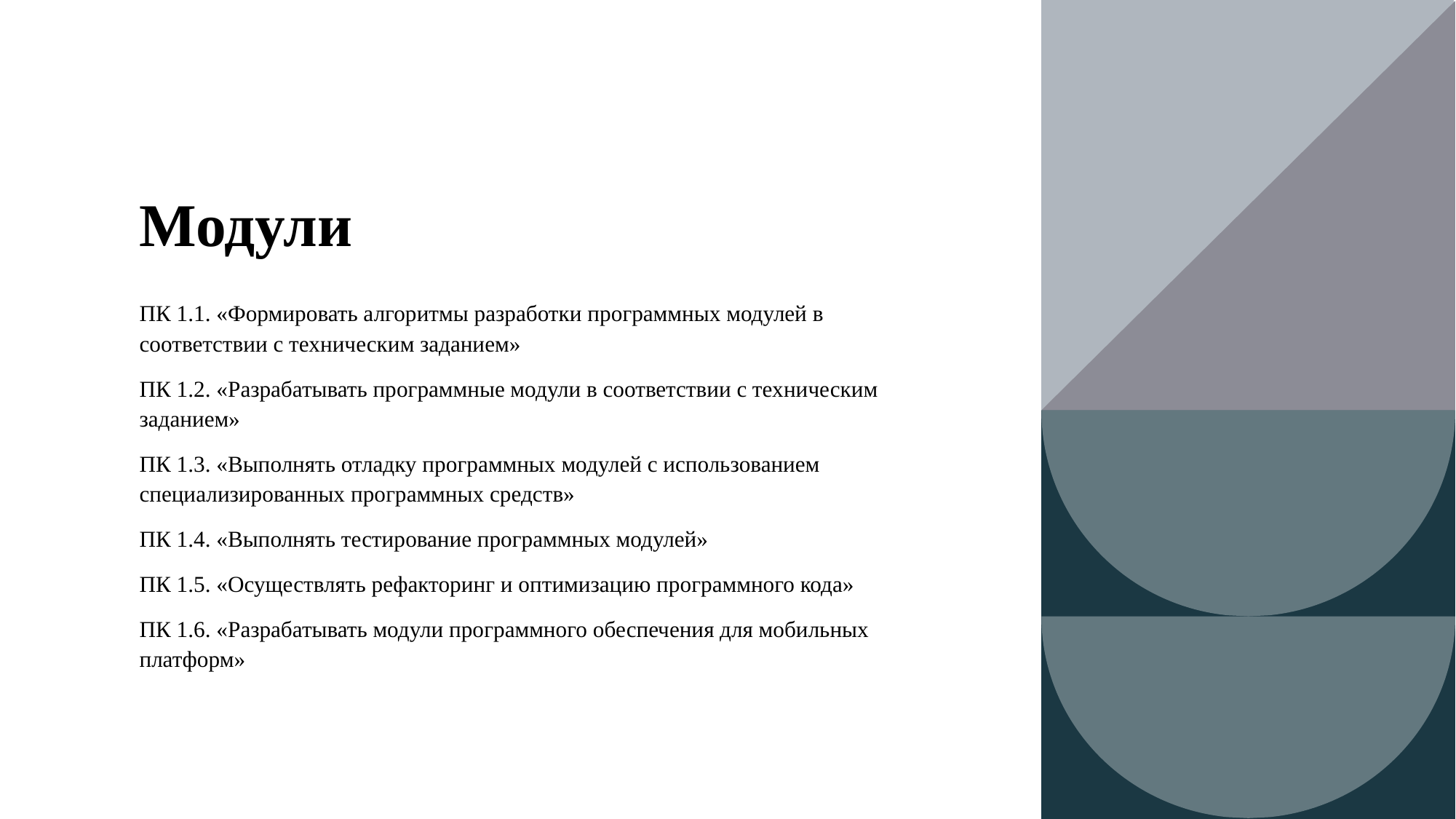

# Модули
ПК 1.1. «Формировать алгоритмы разработки программных модулей в соответствии с техническим заданием»
ПК 1.2. «Разрабатывать программные модули в соответствии с техническим заданием»
ПК 1.3. «Выполнять отладку программных модулей с использованием специализированных программных средств»
ПК 1.4. «Выполнять тестирование программных модулей»
ПК 1.5. «Осуществлять рефакторинг и оптимизацию программного кода»
ПК 1.6. «Разрабатывать модули программного обеспечения для мобильных платформ»